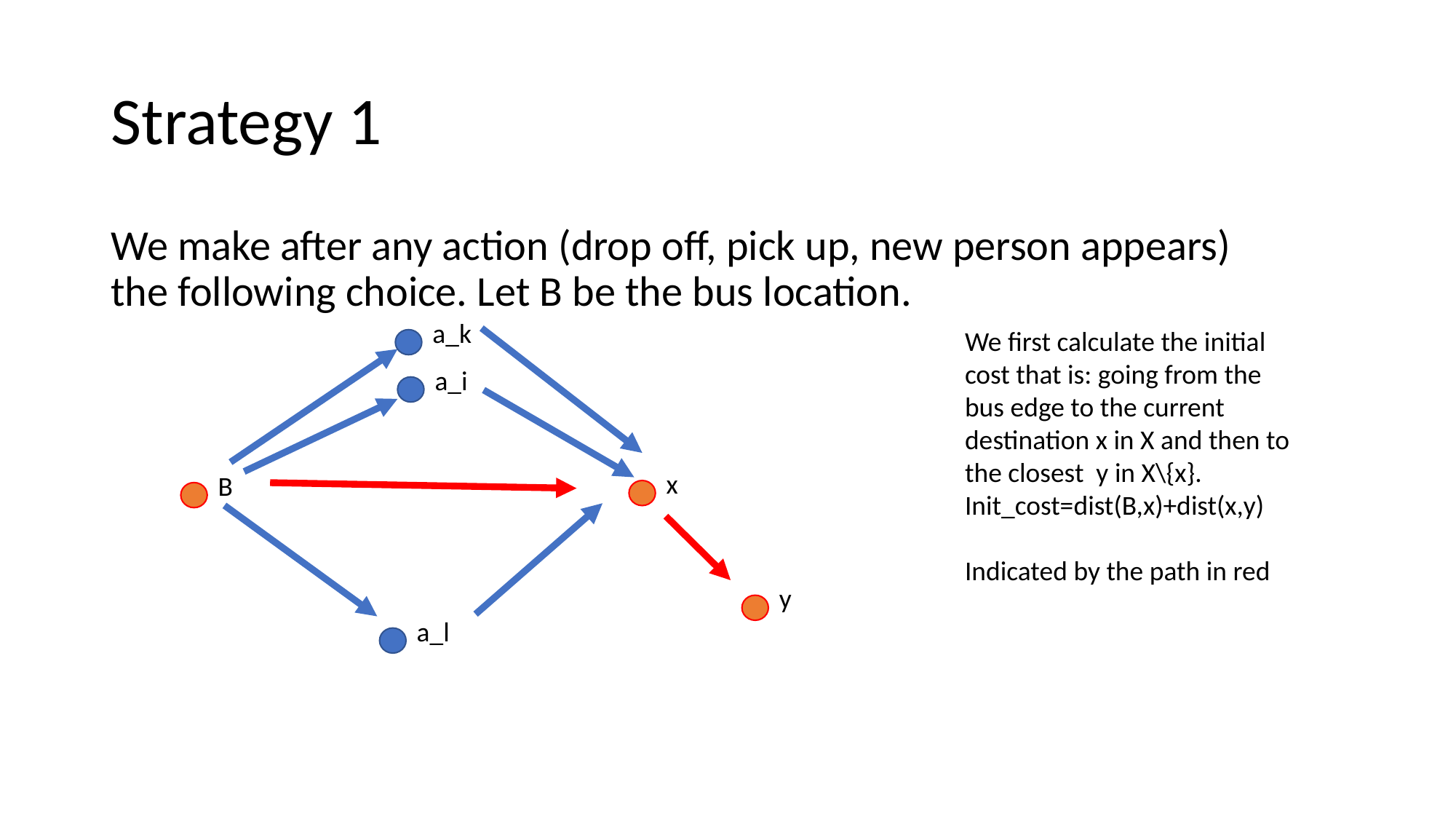

# Strategy 1
We make after any action (drop off, pick up, new person appears) the following choice. Let B be the bus location.
a_k

We first calculate the initial cost that is: going from the bus edge to the current destination x in X and then to the closest  y in X\{x}.
Init_cost=dist(B,x)+dist(x,y)

Indicated by the path in red

a_i

x

B

y

a_l